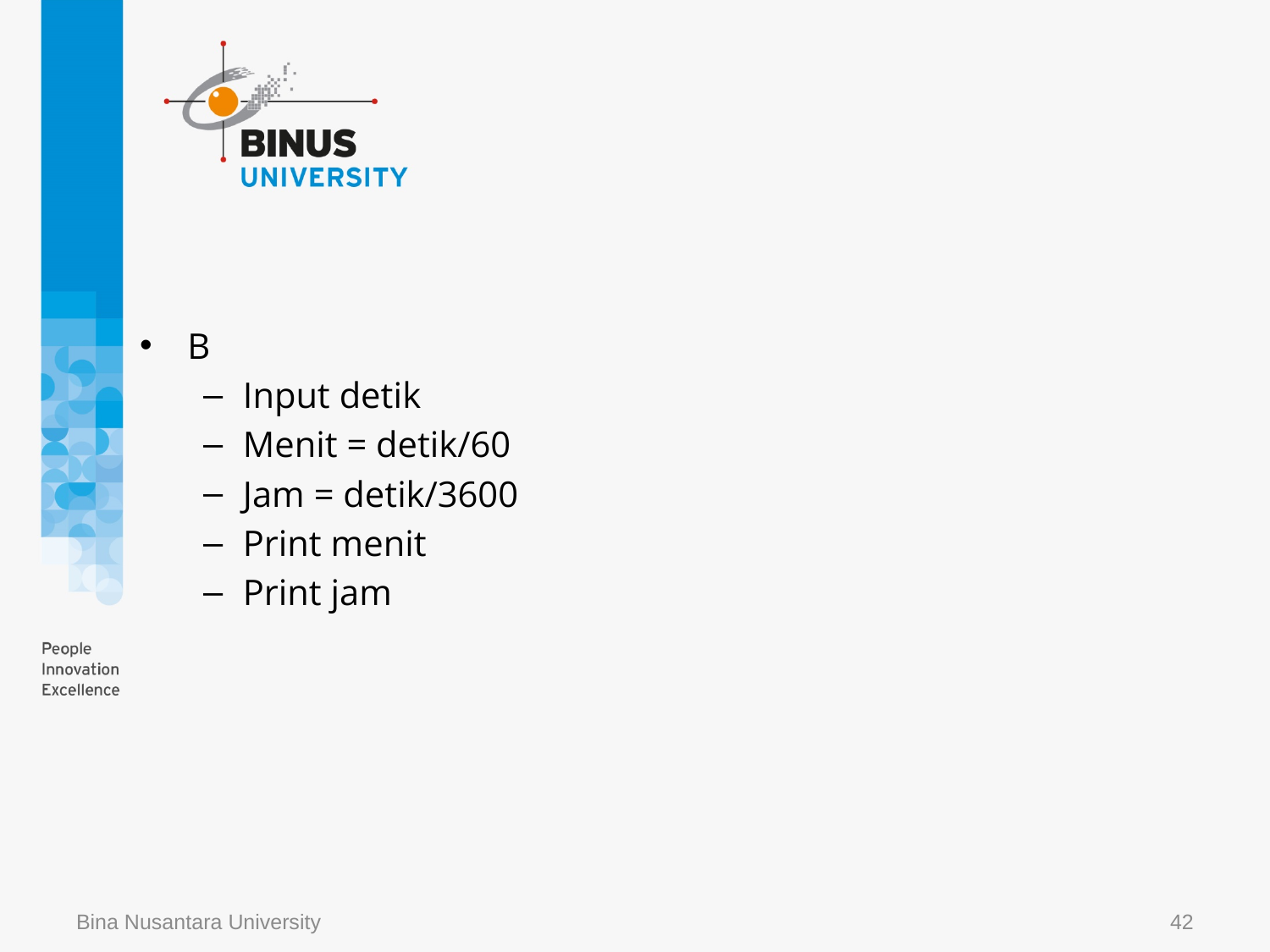

#
B
Input detik
Menit = detik/60
Jam = detik/3600
Print menit
Print jam
Bina Nusantara University
42